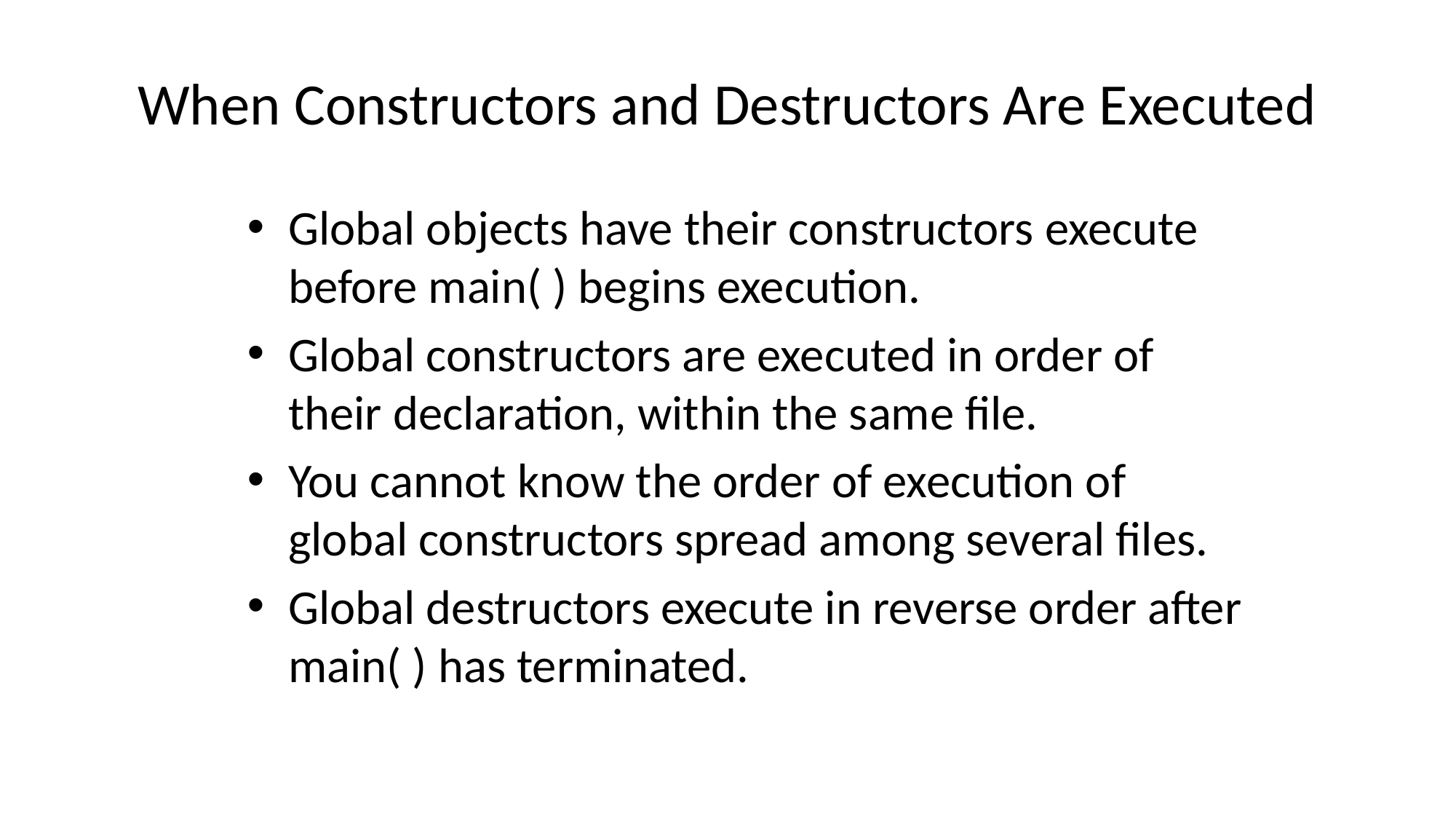

# When Constructors and Destructors Are Executed
Global objects have their constructors execute before main( ) begins execution.
Global constructors are executed in order of their declaration, within the same file.
You cannot know the order of execution of global constructors spread among several files.
Global destructors execute in reverse order after main( ) has terminated.